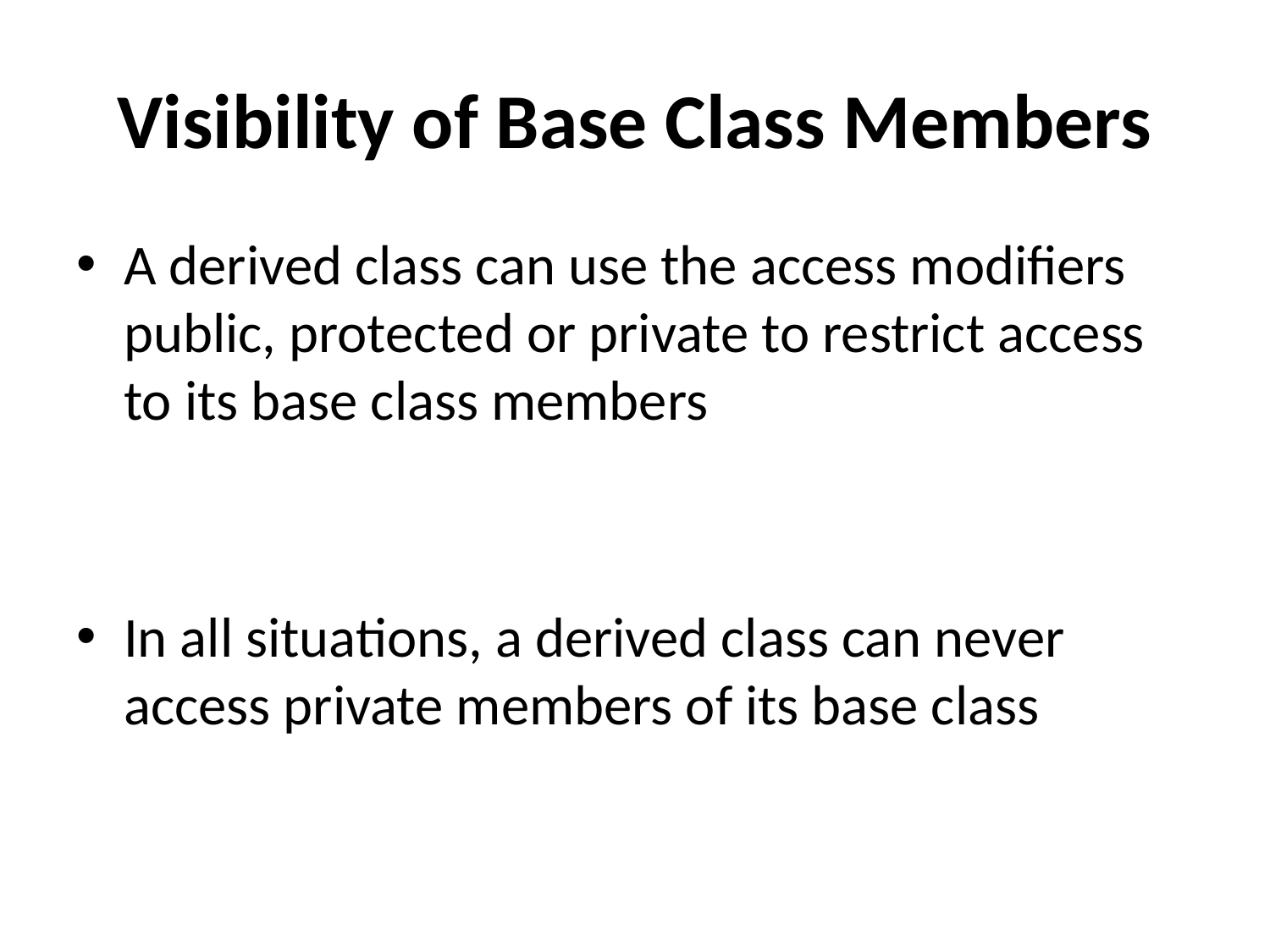

# Visibility of Base Class Members
A derived class can use the access modifiers public, protected or private to restrict access to its base class members

In all situations, a derived class can never access private members of its base class